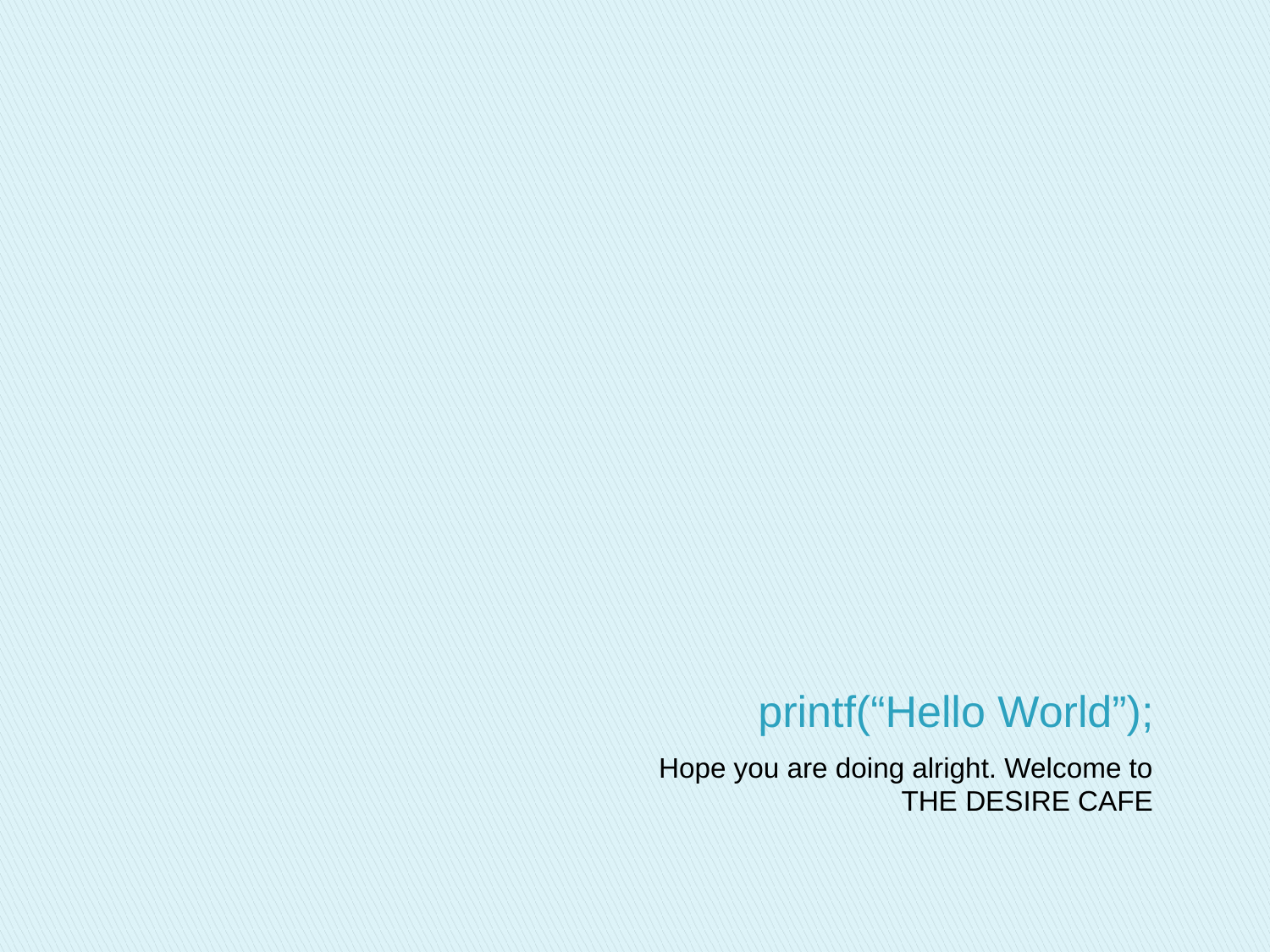

# printf(“Hello World”);
Hope you are doing alright. Welcome to THE DESIRE CAFE